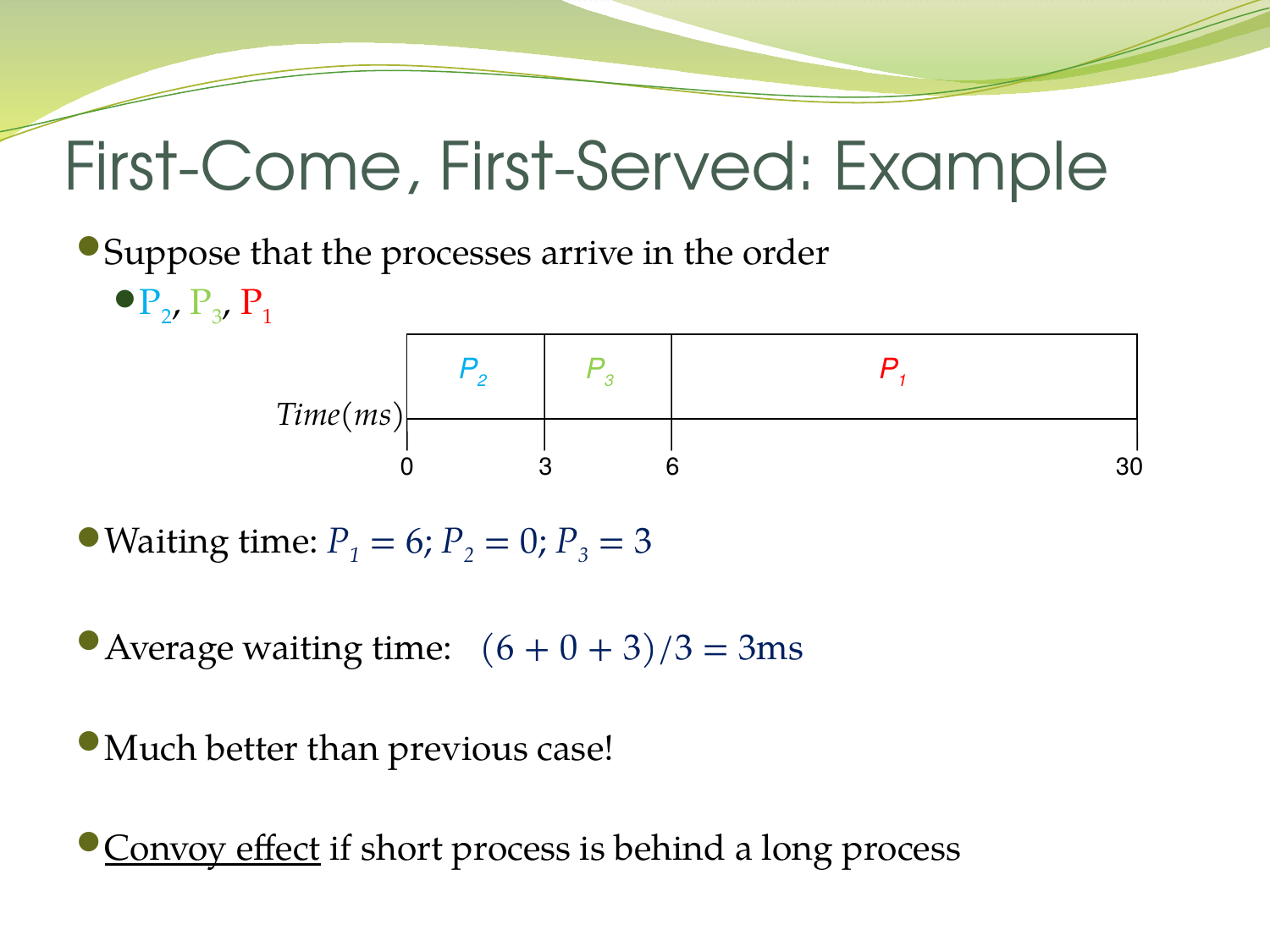

# First-Come, First-Served: Example
Suppose that the processes arrive in the order
P2, P3, P1

Waiting time: P1 = 6; P2 = 0; P3 = 3

Average waiting time:   (6 + 0 + 3)/3 = 3ms

Much better than previous case!

Convoy effect if short process is behind a long process

P2
P3
P1

0
3
6
30
Time(ms)